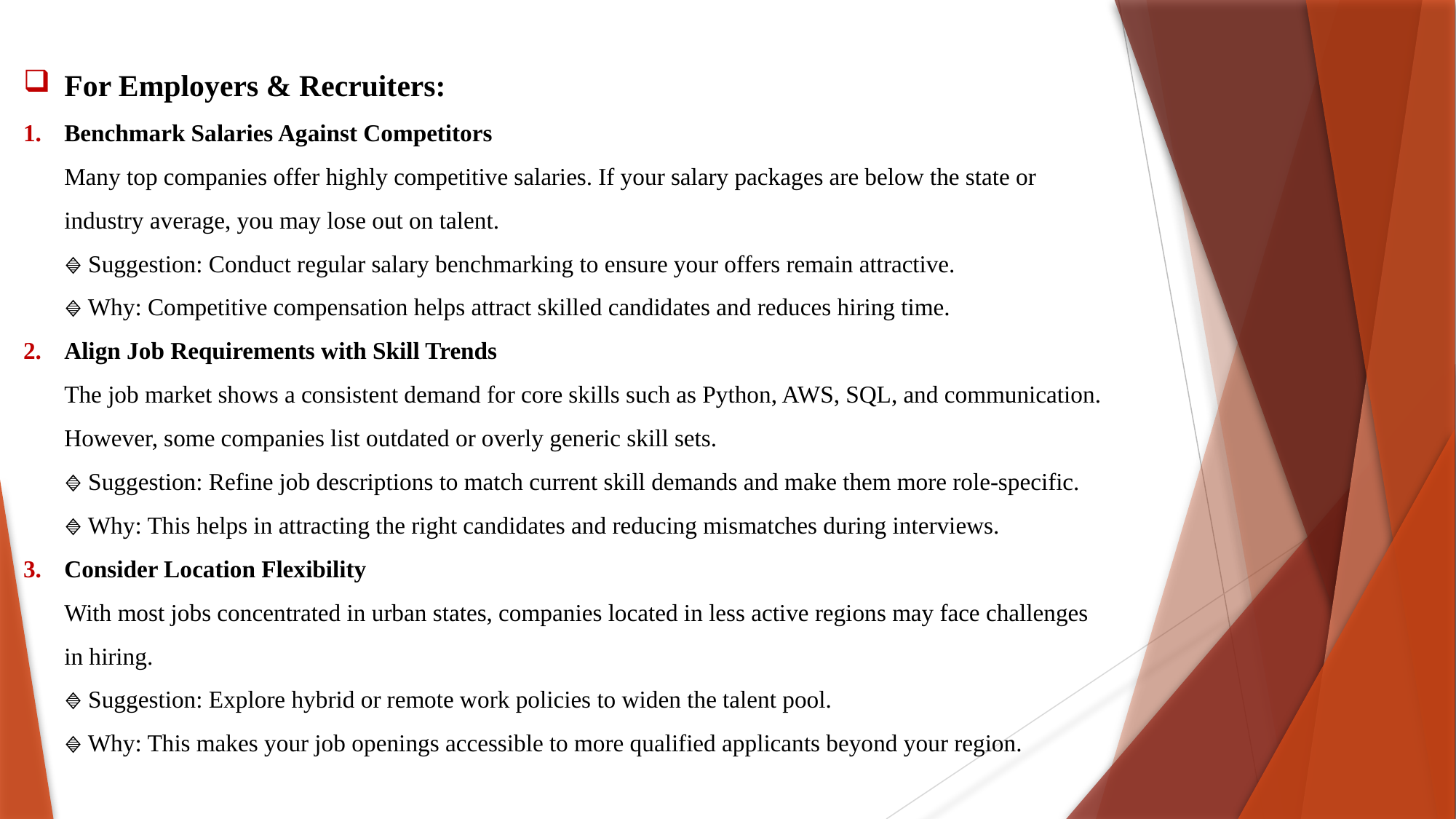

For Employers & Recruiters:
Benchmark Salaries Against Competitors
Many top companies offer highly competitive salaries. If your salary packages are below the state or industry average, you may lose out on talent.
🔹 Suggestion: Conduct regular salary benchmarking to ensure your offers remain attractive.
🔹 Why: Competitive compensation helps attract skilled candidates and reduces hiring time.
Align Job Requirements with Skill Trends
The job market shows a consistent demand for core skills such as Python, AWS, SQL, and communication. However, some companies list outdated or overly generic skill sets.
🔹 Suggestion: Refine job descriptions to match current skill demands and make them more role-specific.
🔹 Why: This helps in attracting the right candidates and reducing mismatches during interviews.
Consider Location Flexibility
With most jobs concentrated in urban states, companies located in less active regions may face challenges in hiring.
🔹 Suggestion: Explore hybrid or remote work policies to widen the talent pool.
🔹 Why: This makes your job openings accessible to more qualified applicants beyond your region.